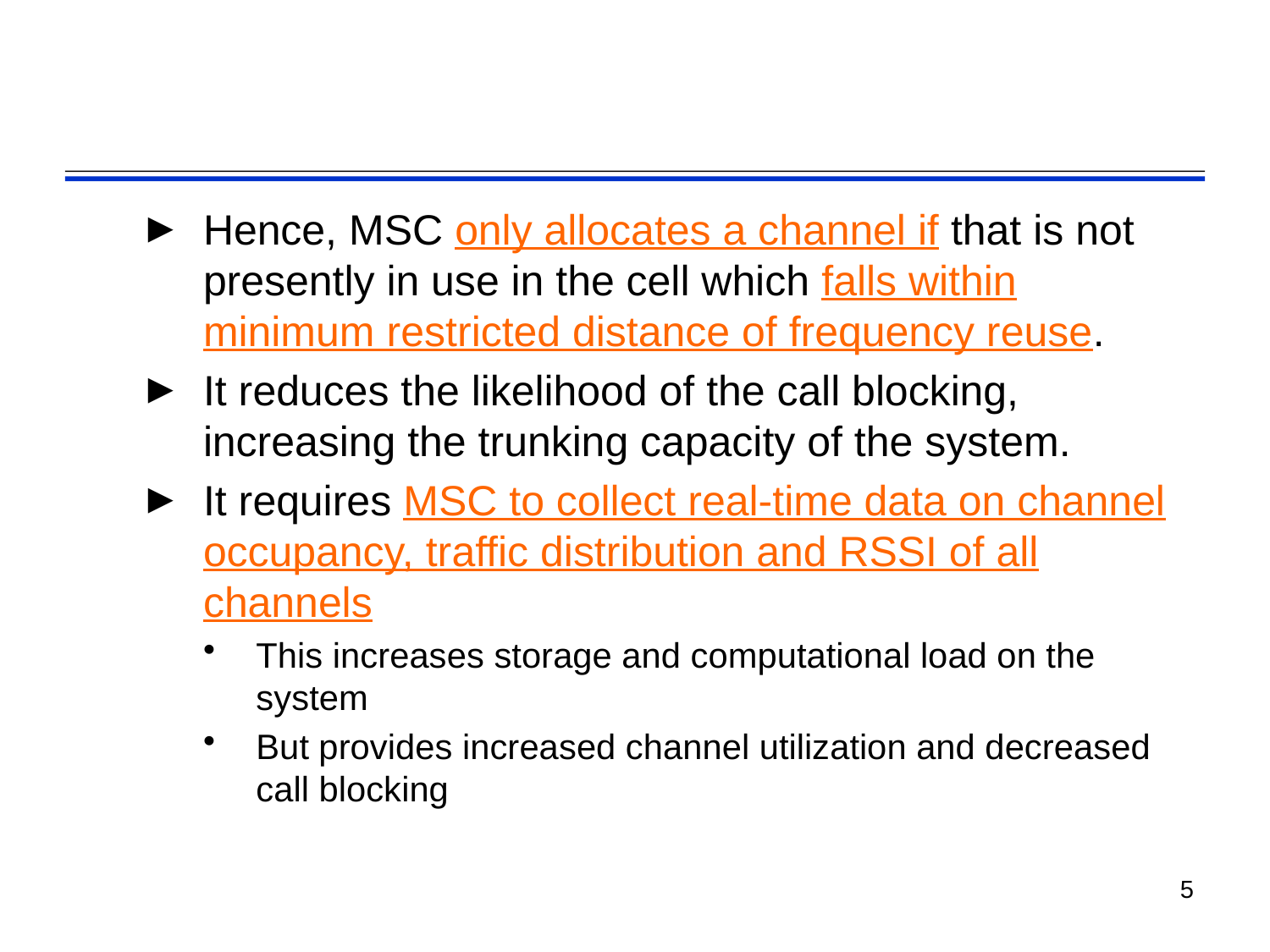

Hence, MSC only allocates a channel if that is not presently in use in the cell which falls within minimum restricted distance of frequency reuse.
It reduces the likelihood of the call blocking, increasing the trunking capacity of the system.
It requires MSC to collect real-time data on channel occupancy, traffic distribution and RSSI of all channels
This increases storage and computational load on the system
But provides increased channel utilization and decreased call blocking
5